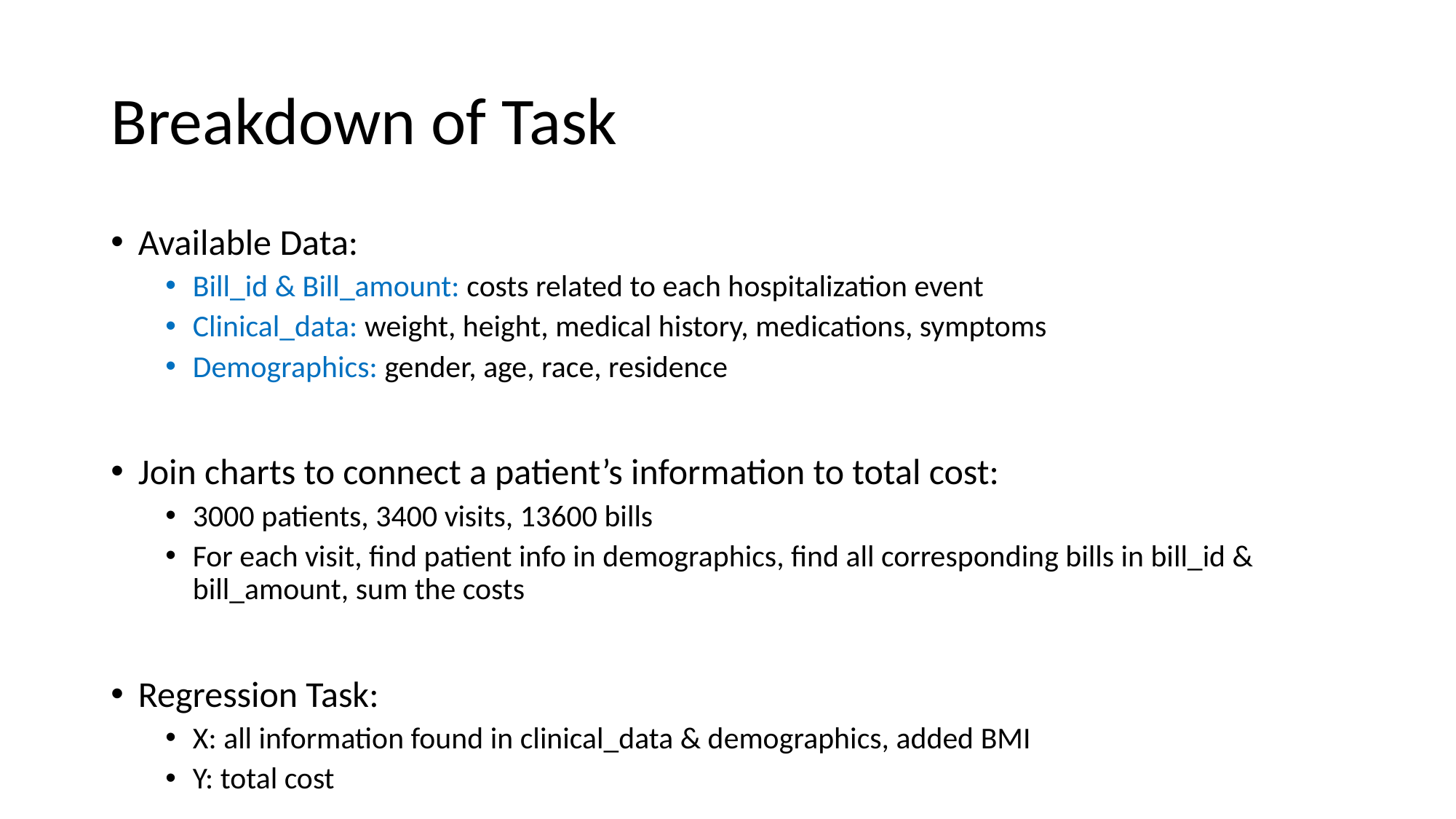

# Breakdown of Task
Available Data:
Bill_id & Bill_amount: costs related to each hospitalization event
Clinical_data: weight, height, medical history, medications, symptoms
Demographics: gender, age, race, residence

Join charts to connect a patient’s information to total cost:
3000 patients, 3400 visits, 13600 bills
For each visit, find patient info in demographics, find all corresponding bills in bill_id & bill_amount, sum the costs

Regression Task:
X: all information found in clinical_data & demographics, added BMI
Y: total cost